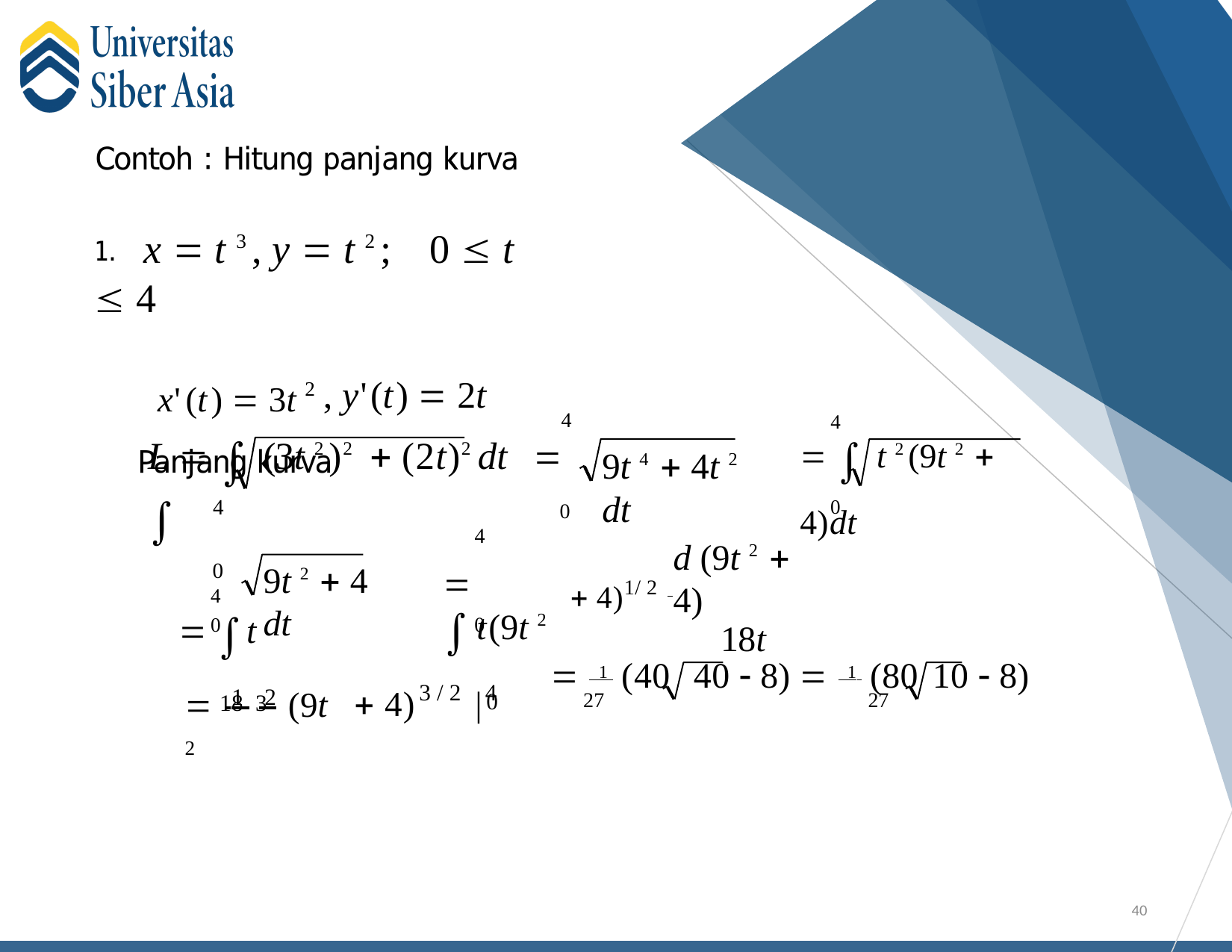

Contoh : Hitung panjang kurva
1.	x = t 3 , y = t 2 ;	0 ≤ t ≤ 4
x'(t) = 3t 2 , y'(t) = 2t
Panjang kurva
4
4
L = ∫	(3t 2 )2 + (2t)2 dt	= ∫
0
4
= ∫t
4
= ∫	t 2 (9t 2  + 4)dt

9t 4  + 4t 2 dt
0
0
4
= ∫t(9t 2
d (9t 2  + 4)
+ 4)1/ 2
18t

9t 2  + 4 dt
0
0
+ 4)3 / 2  |4
=  1   2  (9t 2
=   1  (40	40 − 8) =   1  (80	10 − 8)
27	27

0
18 3
40